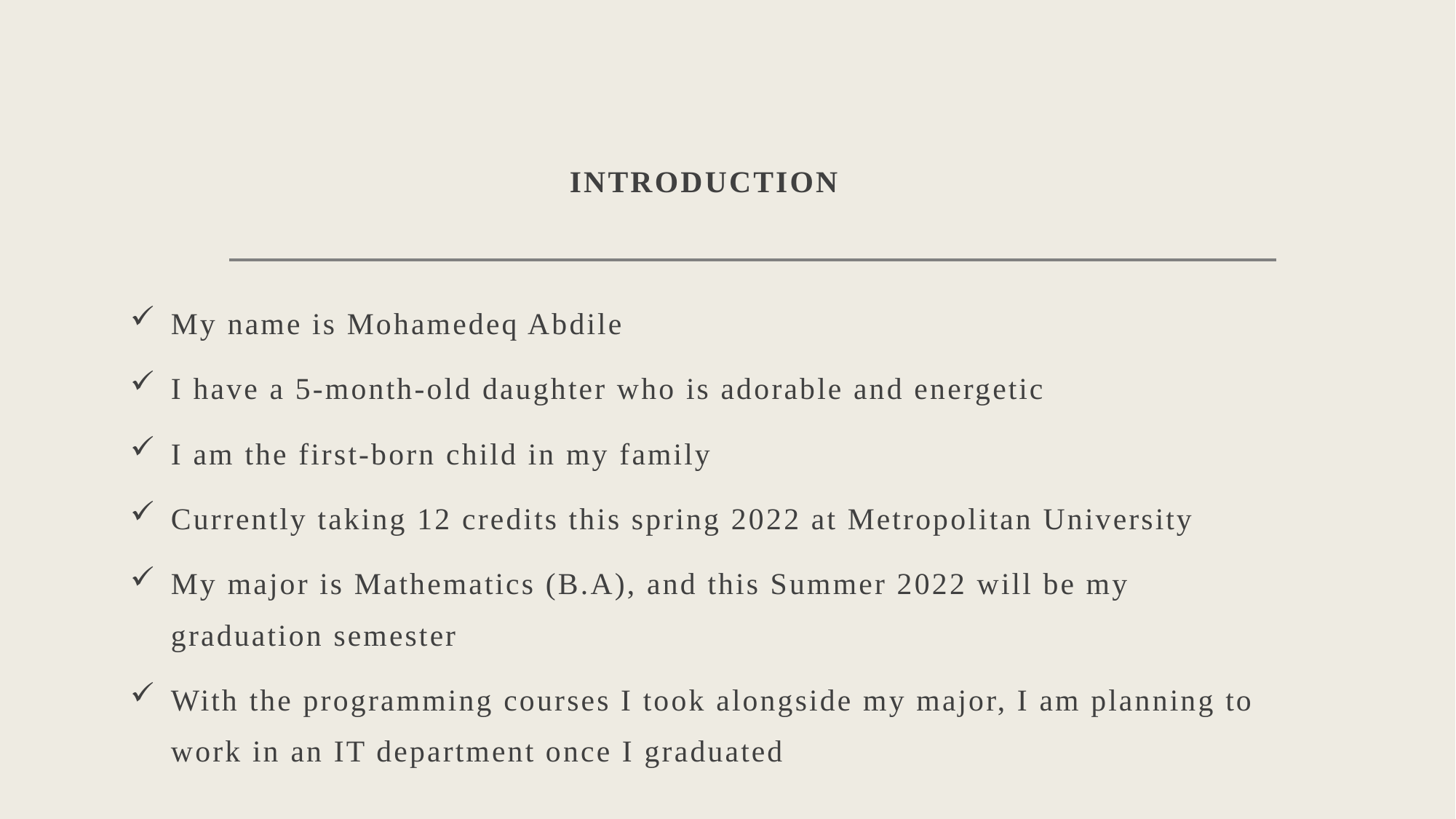

# INTRODUCTION
My name is Mohamedeq Abdile
I have a 5-month-old daughter who is adorable and energetic
I am the first-born child in my family
Currently taking 12 credits this spring 2022 at Metropolitan University
My major is Mathematics (B.A), and this Summer 2022 will be my graduation semester
With the programming courses I took alongside my major, I am planning to work in an IT department once I graduated